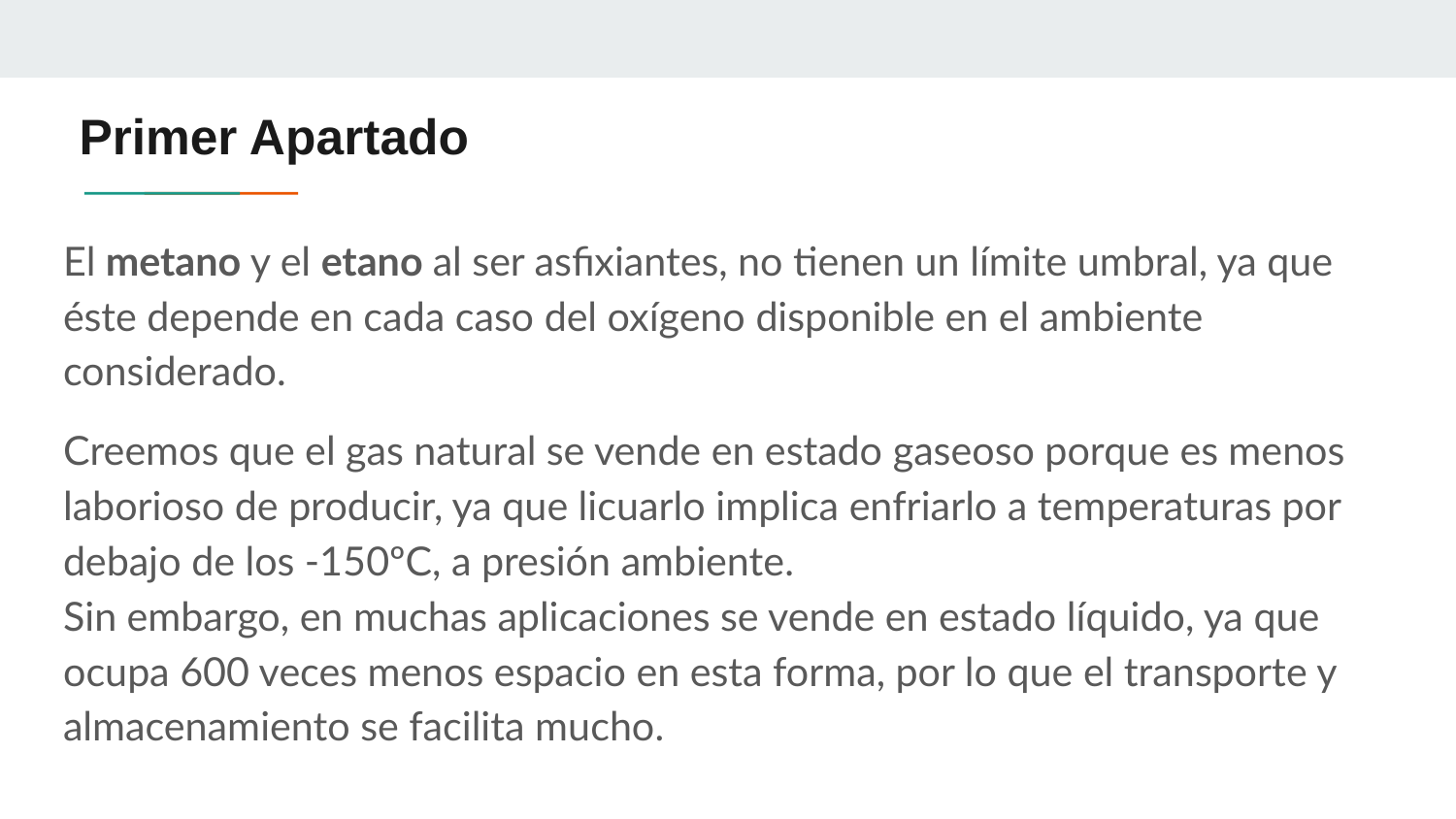

# Primer Apartado
El metano y el etano al ser asfixiantes, no tienen un límite umbral, ya que éste depende en cada caso del oxígeno disponible en el ambiente considerado.
Creemos que el gas natural se vende en estado gaseoso porque es menos laborioso de producir, ya que licuarlo implica enfriarlo a temperaturas por debajo de los -150ºC, a presión ambiente.
Sin embargo, en muchas aplicaciones se vende en estado líquido, ya que ocupa 600 veces menos espacio en esta forma, por lo que el transporte y almacenamiento se facilita mucho.